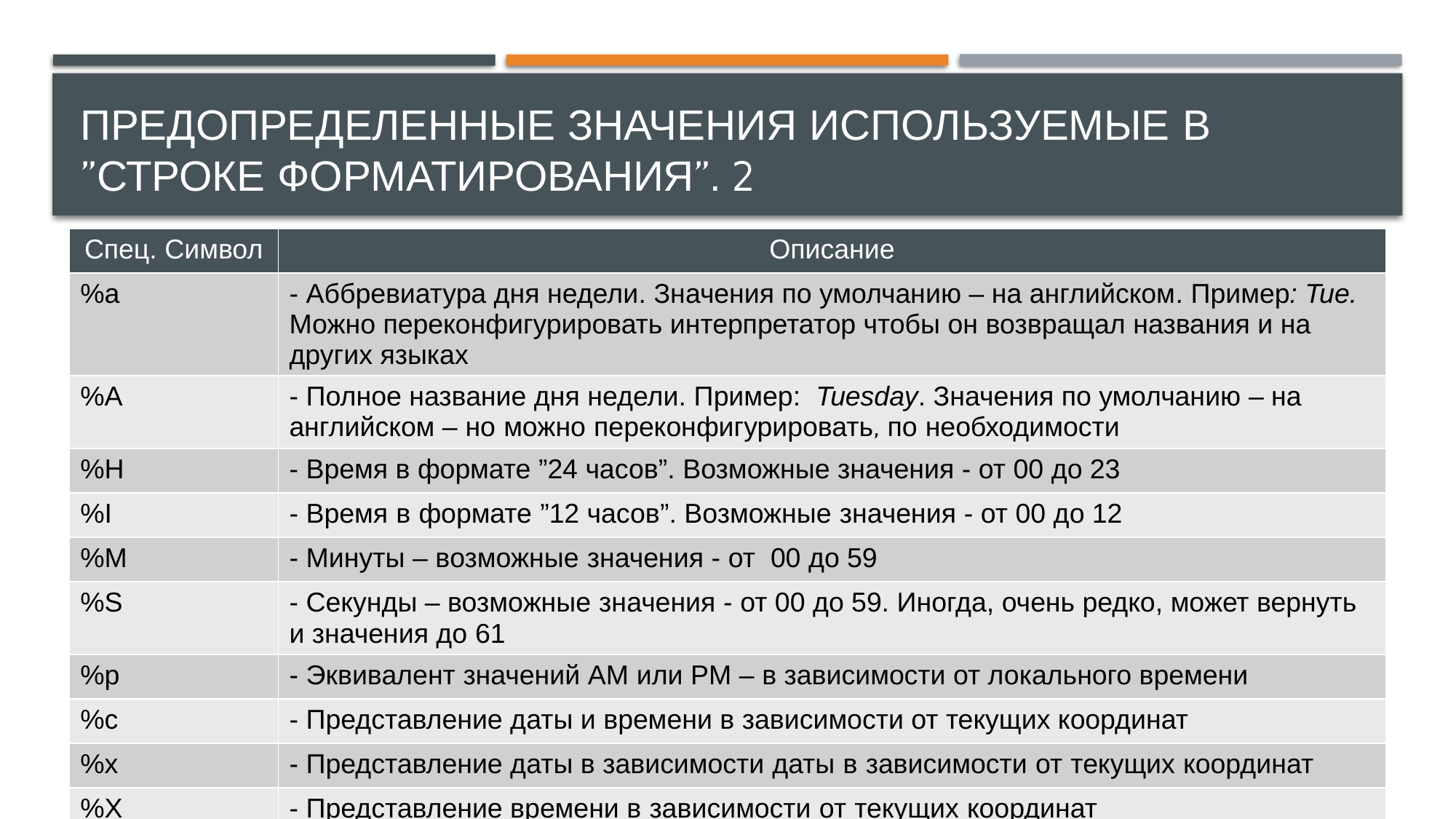

# Предопределенные значения используемые в ”строке форматирования”. 2
| Спец. Символ | Описание |
| --- | --- |
| %a | - Аббревиатура дня недели. Значения по умолчанию – на английском. Пример: Tue. Можно переконфигурировать интерпретатор чтобы он возвращал названия и на других языках |
| %A | - Полное название дня недели. Пример: Tuesday. Значения по умолчанию – на английском – но можно переконфигурировать, по необходимости |
| %H | - Время в формате ”24 часов”. Возможные значения - от 00 до 23 |
| %I | - Время в формате ”12 часов”. Возможные значения - от 00 до 12 |
| %M | - Минуты – возможные значения - от 00 до 59 |
| %S | - Секунды – возможные значения - от 00 до 59. Иногда, очень редко, может вернуть и значения до 61 |
| %p | - Эквивалент значений AM или PM – в зависимости от локального времени |
| %c | - Представление даты и времени в зависимости от текущих координат |
| %x | - Представление даты в зависимости даты в зависимости от текущих координат |
| %X | - Представление времени в зависимости от текущих координат |